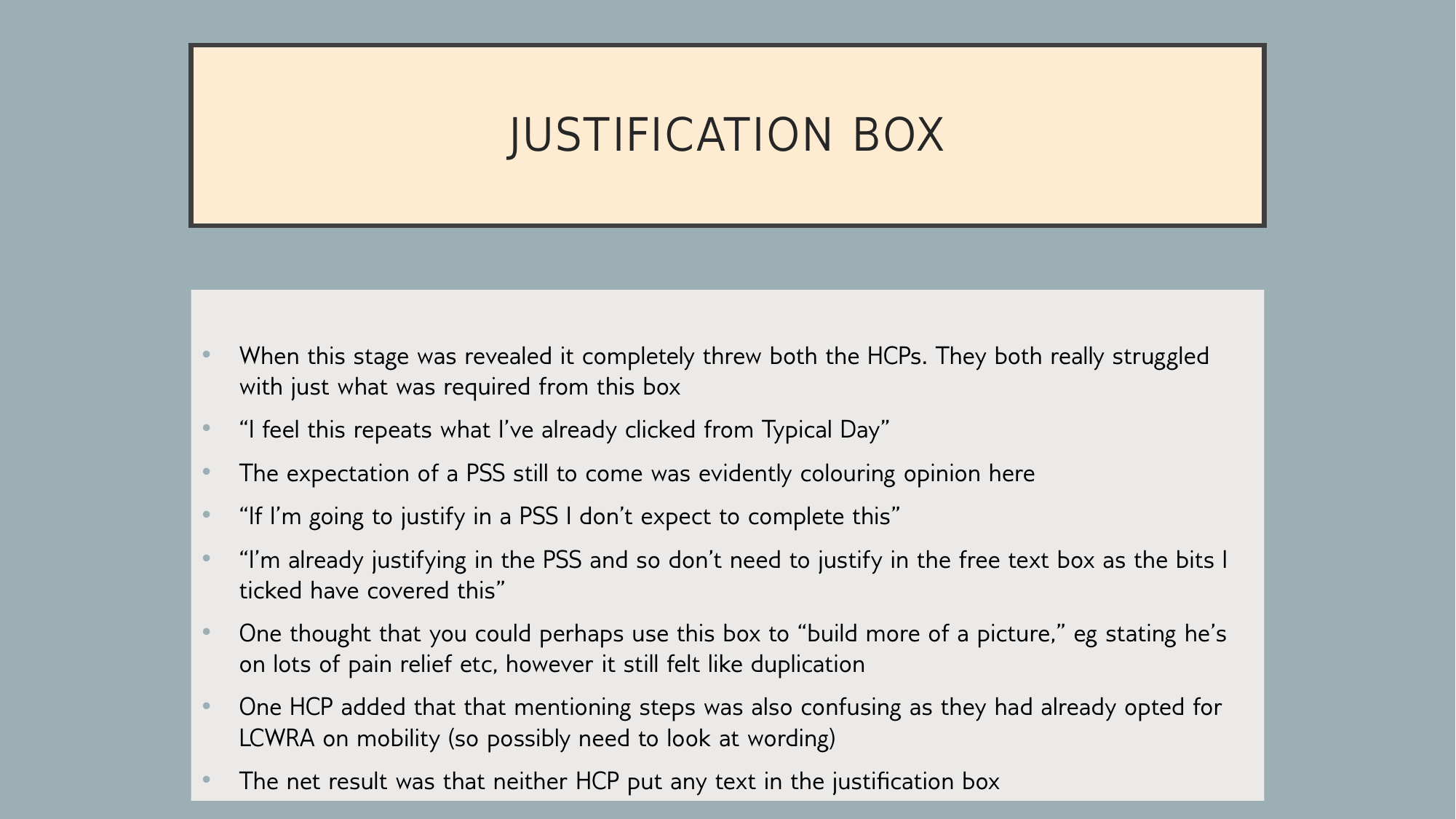

# JUSTIFICATION BOX

When this stage was revealed it completely threw both the HCPs. They both really struggled with just what was required from this box
“I feel this repeats what I’ve already clicked from Typical Day”
The expectation of a PSS still to come was evidently colouring opinion here
“If I’m going to justify in a PSS I don’t expect to complete this”
“I’m already justifying in the PSS and so don’t need to justify in the free text box as the bits I ticked have covered this”
One thought that you could perhaps use this box to “build more of a picture,” eg stating he’s on lots of pain relief etc, however it still felt like duplication
One HCP added that that mentioning steps was also confusing as they had already opted for LCWRA on mobility (so possibly need to look at wording)
The net result was that neither HCP put any text in the justification box